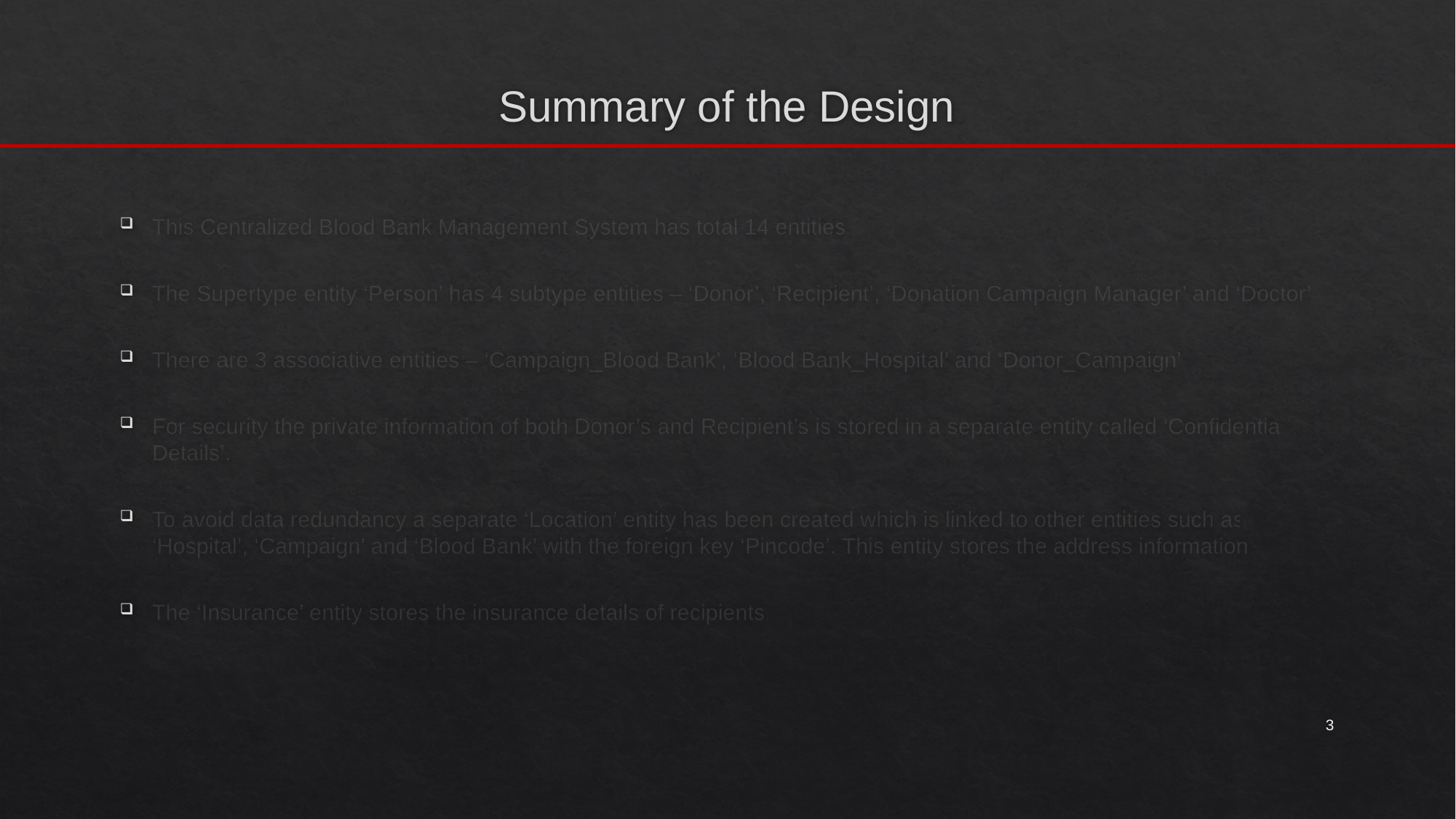

# Summary of the Design
This Centralized Blood Bank Management System has total 14 entities.

The Supertype entity ‘Person’ has 4 subtype entities – ‘Donor’, ‘Recipient’, ‘Donation Campaign Manager’ and ‘Doctor’.

There are 3 associative entities – ‘Campaign_Blood Bank’, ‘Blood Bank_Hospital’ and ‘Donor_Campaign’.

For security the private information of both Donor’s and Recipient’s is stored in a separate entity called ‘Confidential Details’.

To avoid data redundancy a separate ‘Location’ entity has been created which is linked to other entities such as ‘Hospital’, ‘Campaign’ and ‘Blood Bank’ with the foreign key ‘Pincode’. This entity stores the address information.

The ‘Insurance’ entity stores the insurance details of recipients.

3